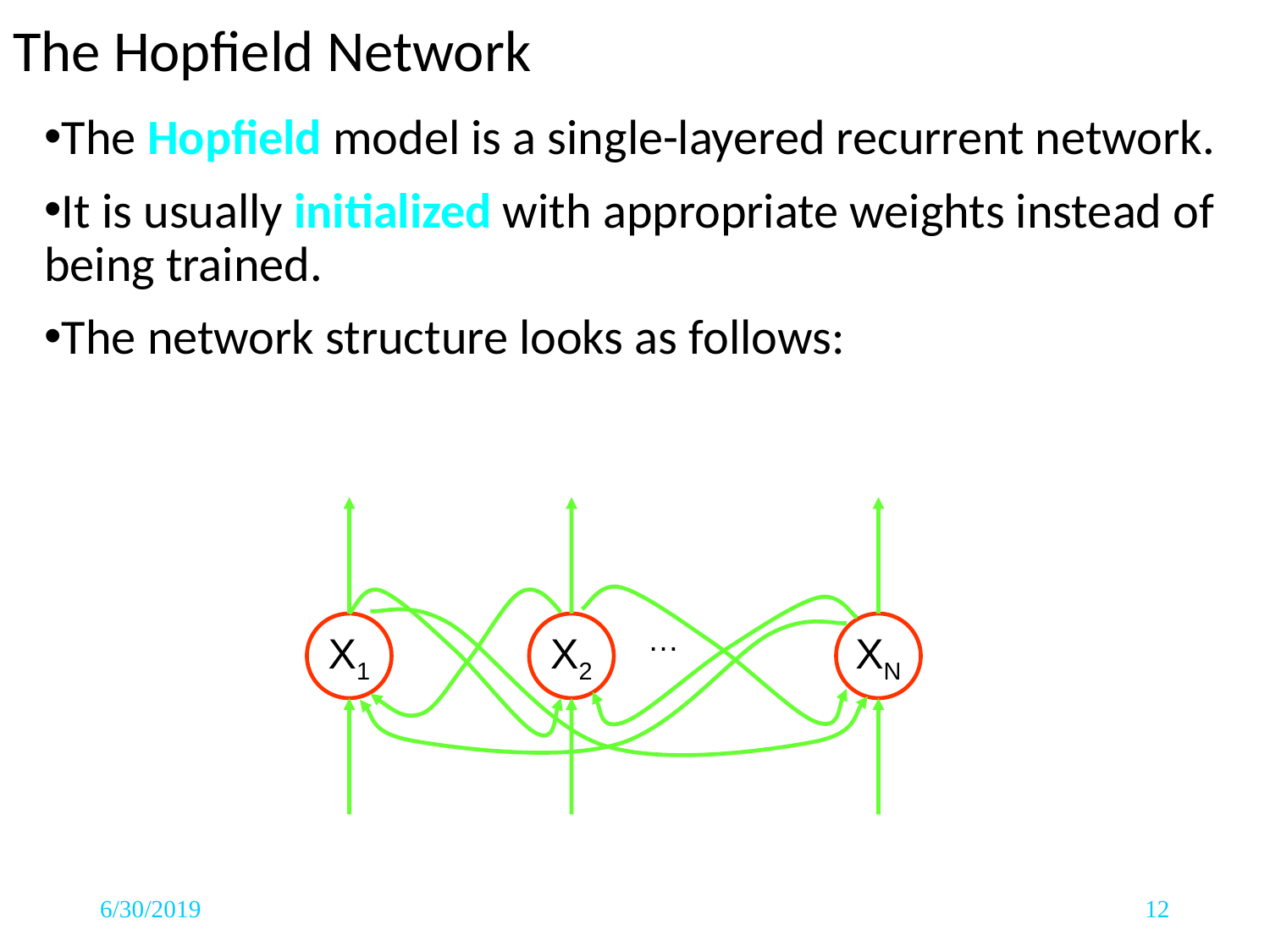

# The Hopfield Network
The Hopfield model is a single-layered recurrent network.
It is usually initialized with appropriate weights instead of being trained.
The network structure looks as follows:

X1

X2
…
XN

6/30/2019
12